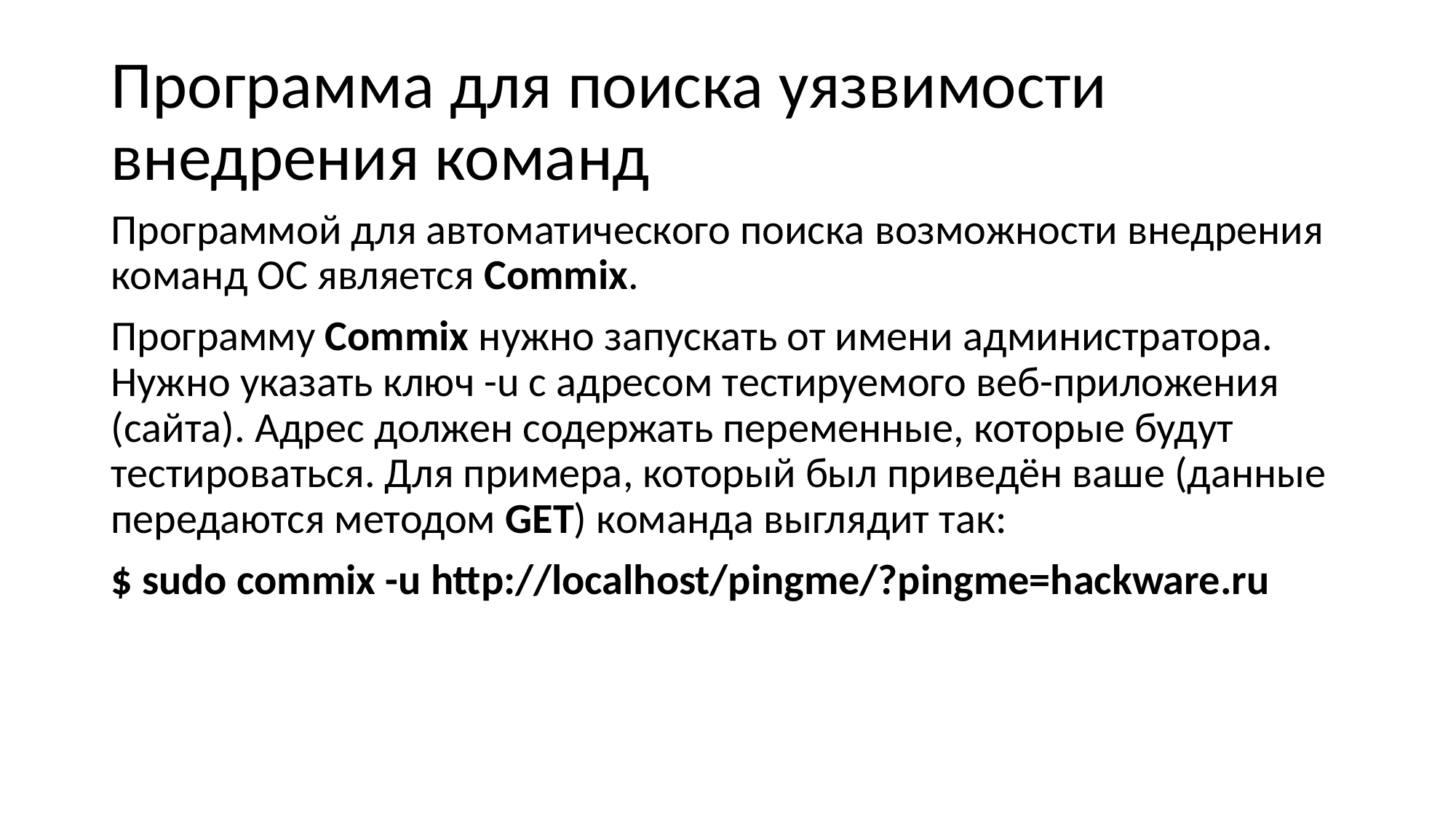

# Программа для поиска уязвимости внедрения команд
Программой для автоматического поиска возможности внедрения команд ОС является Commix.
Программу Commix нужно запускать от имени администратора. Нужно указать ключ -u с адресом тестируемого веб-приложения (сайта). Адрес должен содержать переменные, которые будут тестироваться. Для примера, который был приведён ваше (данные передаются методом GET) команда выглядит так:
$ sudo commix -u http://localhost/pingme/?pingme=hackware.ru